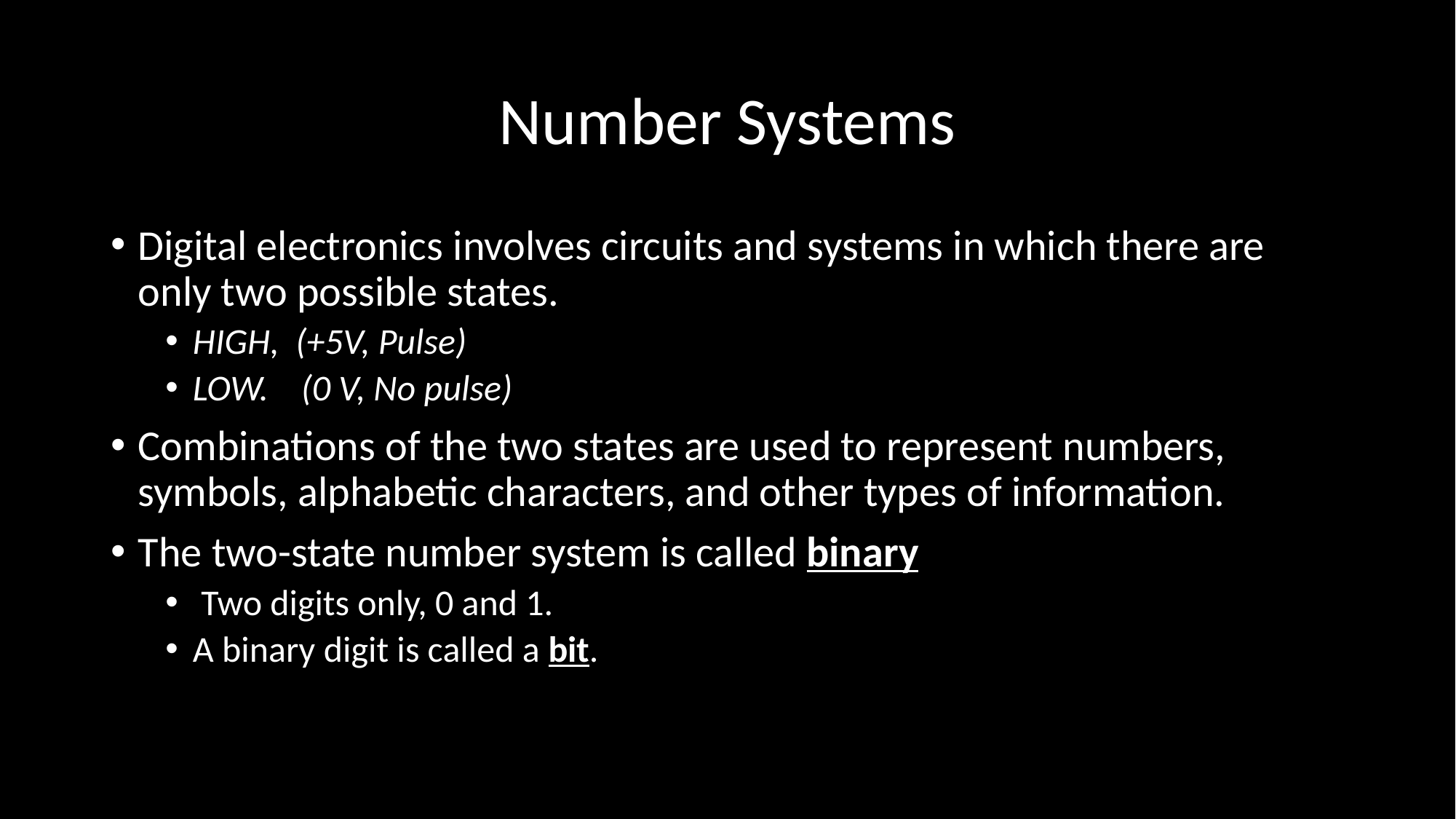

# Number Systems
Digital electronics involves circuits and systems in which there are only two possible states.
HIGH,  (+5V, Pulse)
LOW.    (0 V, No pulse)
Combinations of the two states are used to represent numbers, symbols, alphabetic characters, and other types of information.
The two-state number system is called binary
 Two digits only, 0 and 1.
A binary digit is called a bit.